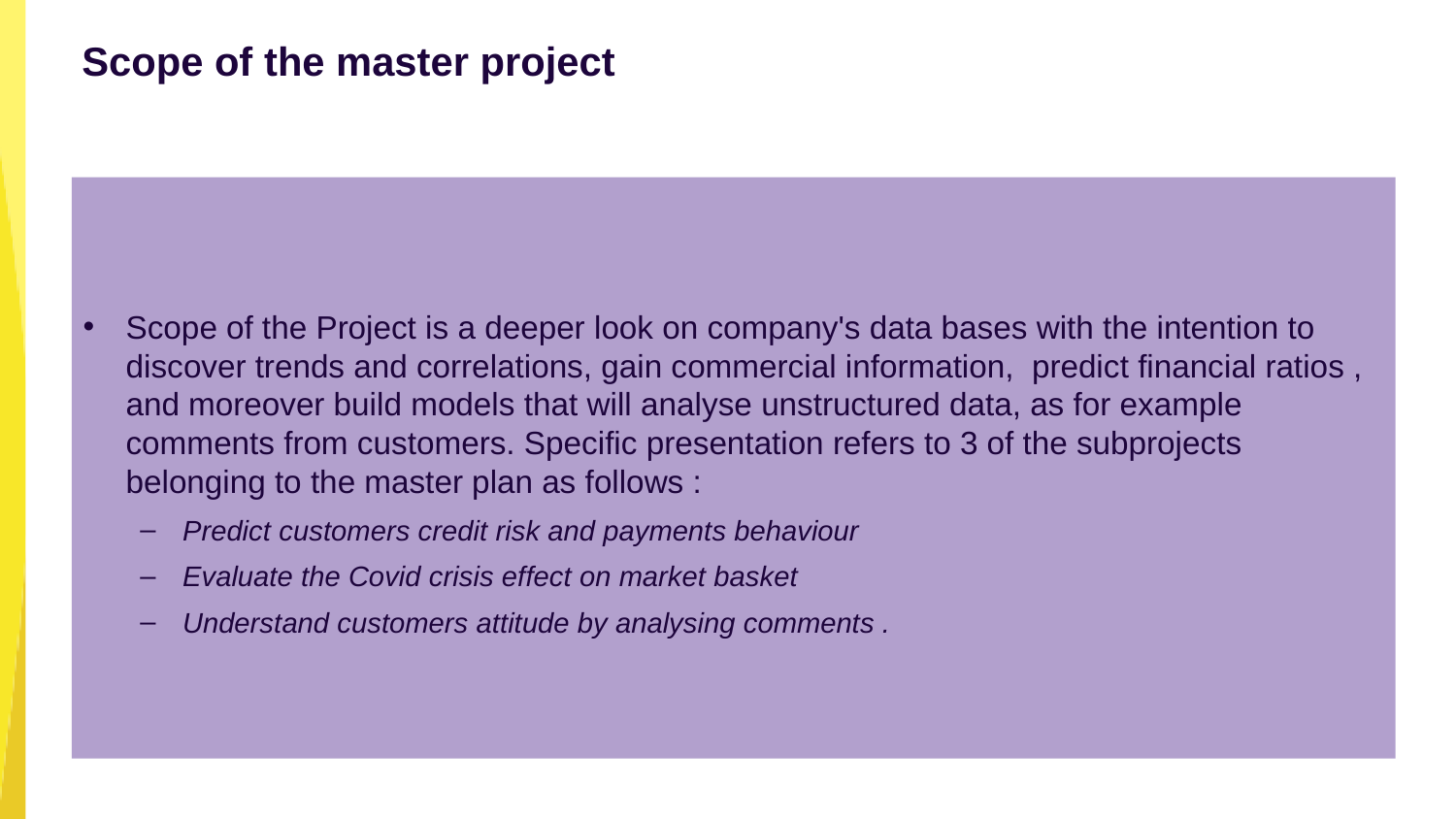

# Scope of the master project

Scope of the Project is a deeper look on company's data bases with the intention to discover trends and correlations, gain commercial information,  predict financial ratios , and moreover build models that will analyse unstructured data, as for example comments from customers. Specific presentation refers to 3 of the subprojects belonging to the master plan as follows :
Predict customers credit risk and payments behaviour
Evaluate the Covid crisis effect on market basket
Understand customers attitude by analysing comments .